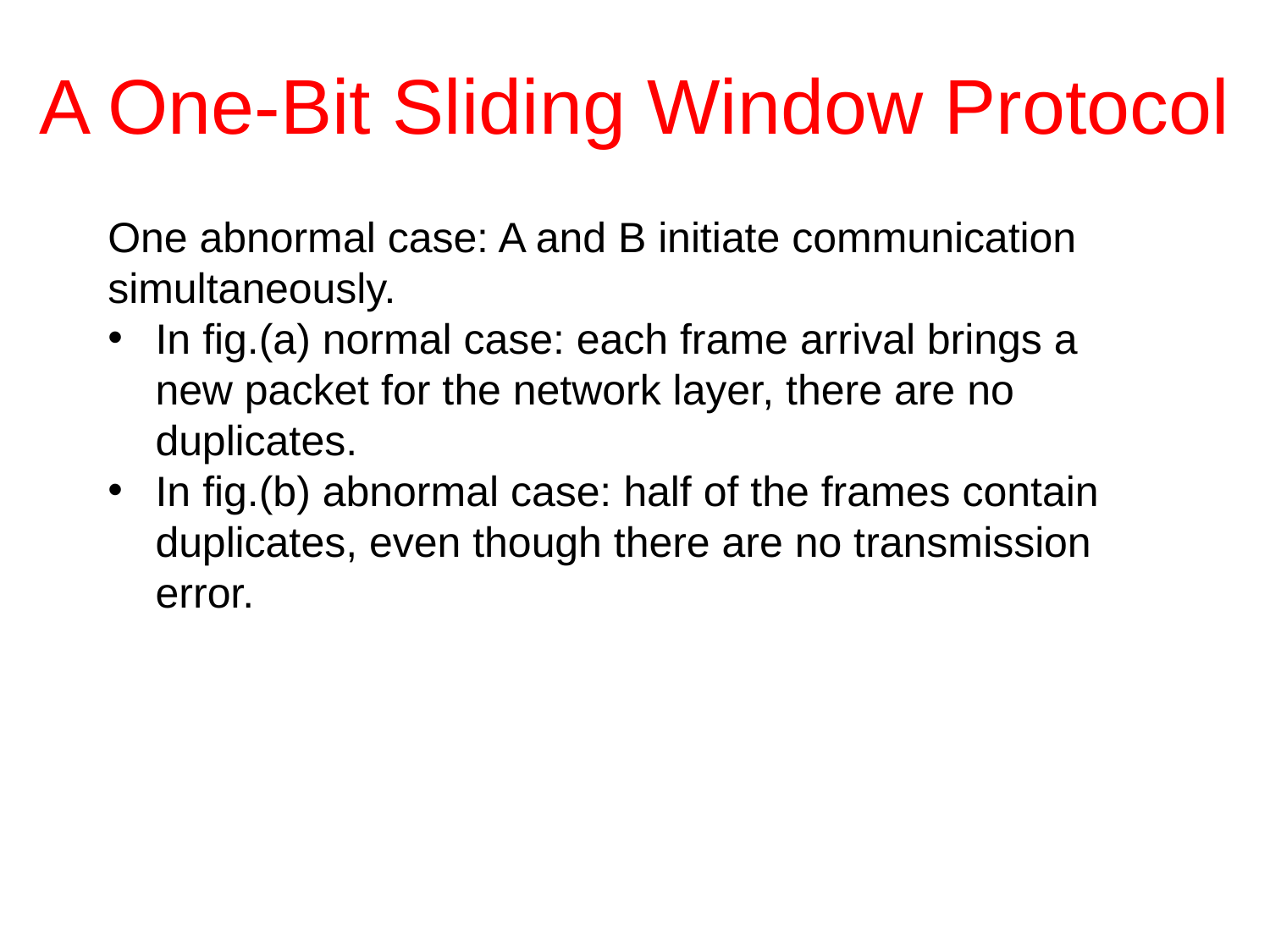

# A One-Bit Sliding Window Protocol
One abnormal case: A and B initiate communication simultaneously.
In fig.(a) normal case: each frame arrival brings a new packet for the network layer, there are no duplicates.
In fig.(b) abnormal case: half of the frames contain duplicates, even though there are no transmission error.